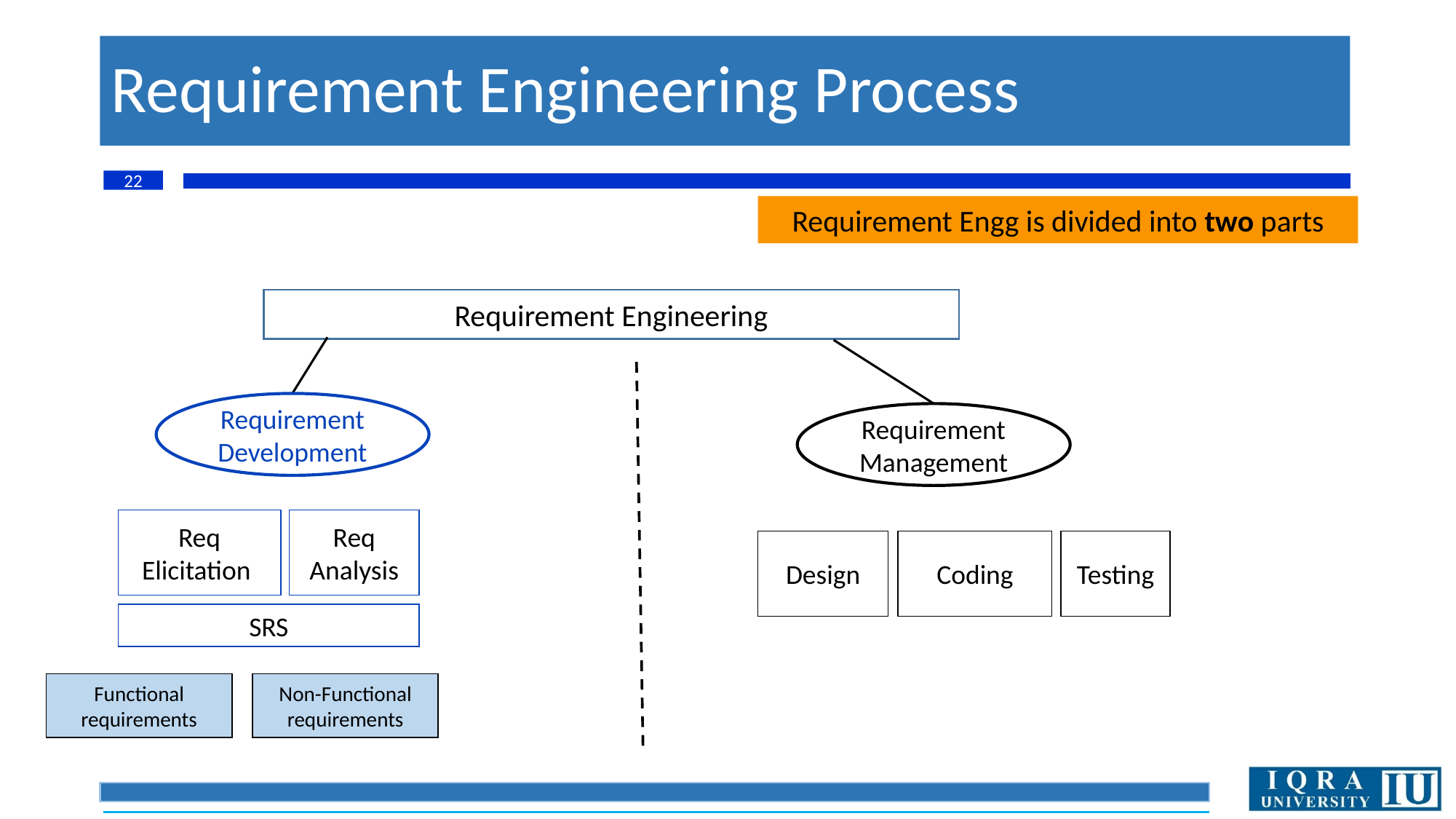

# Requirement Engineering Process
22
Requirement Engg is divided into two parts
Requirement Engineering
Requirement Development
Requirement Management
Req
Elicitation
Req
Analysis
Design
Coding
Testing
SRS
Functional
requirements
Non-Functional
requirements